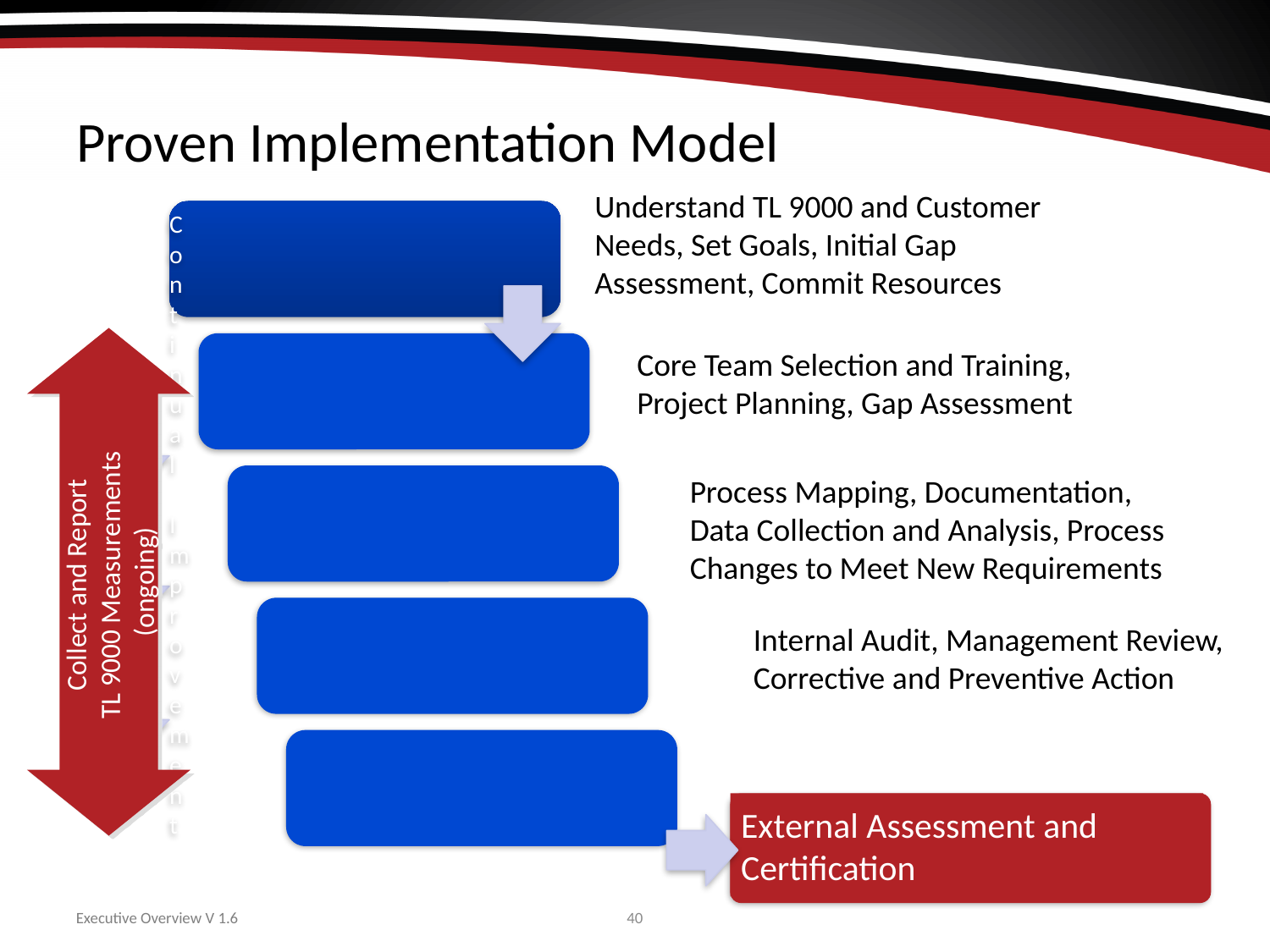

# Proven Implementation Model
Understand TL 9000 and Customer Needs, Set Goals, Initial Gap Assessment, Commit Resources

Collect and Report
TL 9000 Measurements
(ongoing)
Core Team Selection and Training,
Project Planning, Gap Assessment
Process Mapping, Documentation, Data Collection and Analysis, Process Changes to Meet New Requirements
Internal Audit, Management Review, Corrective and Preventive Action

External Assessment and Certification

40